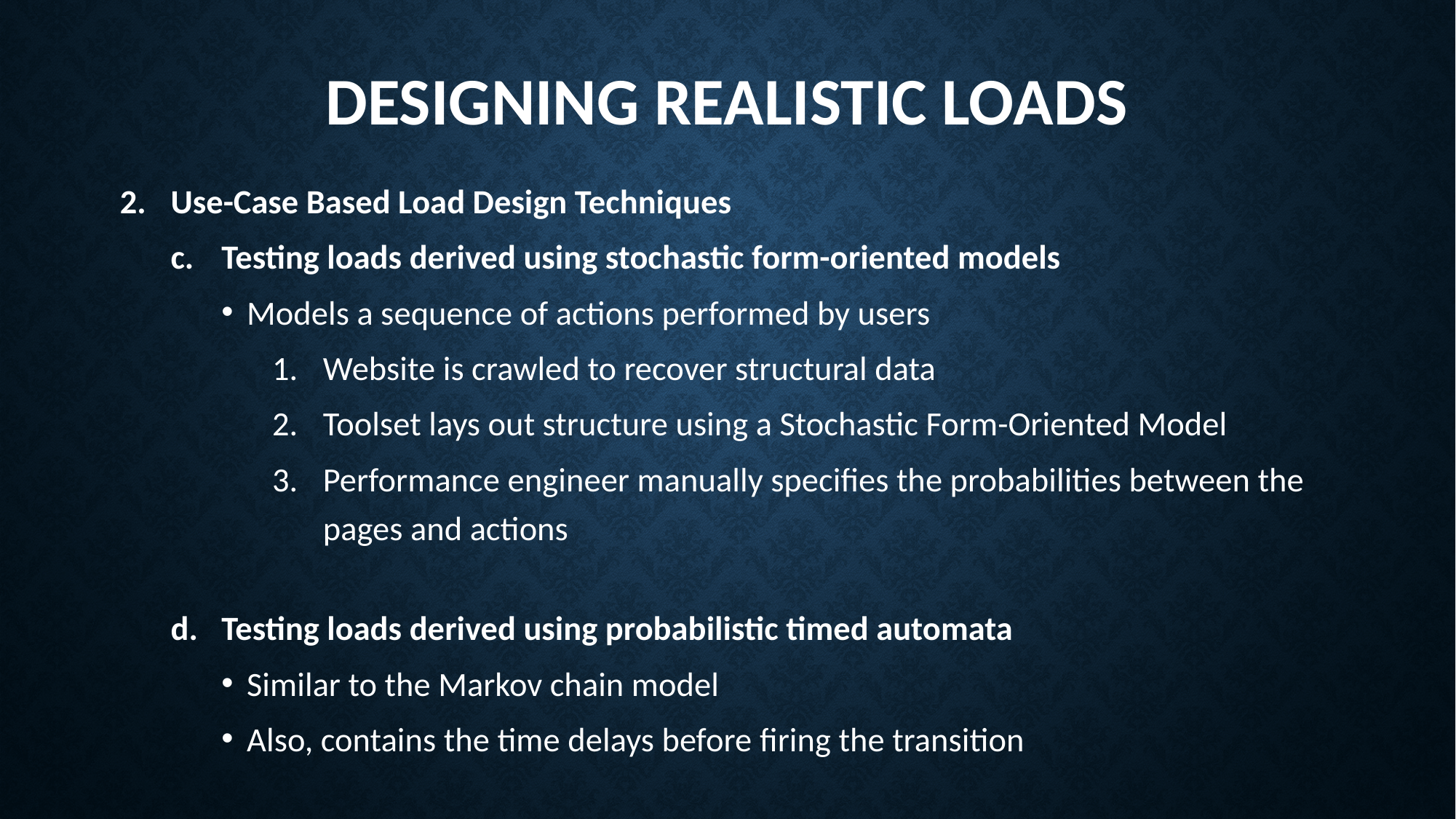

# Designing Realistic Loads
Use-Case Based Load Design Techniques
Testing loads derived using stochastic form-oriented models
Models a sequence of actions performed by users
Website is crawled to recover structural data
Toolset lays out structure using a Stochastic Form-Oriented Model
Performance engineer manually specifies the probabilities between the pages and actions

Testing loads derived using probabilistic timed automata
Similar to the Markov chain model
Also, contains the time delays before ﬁring the transition